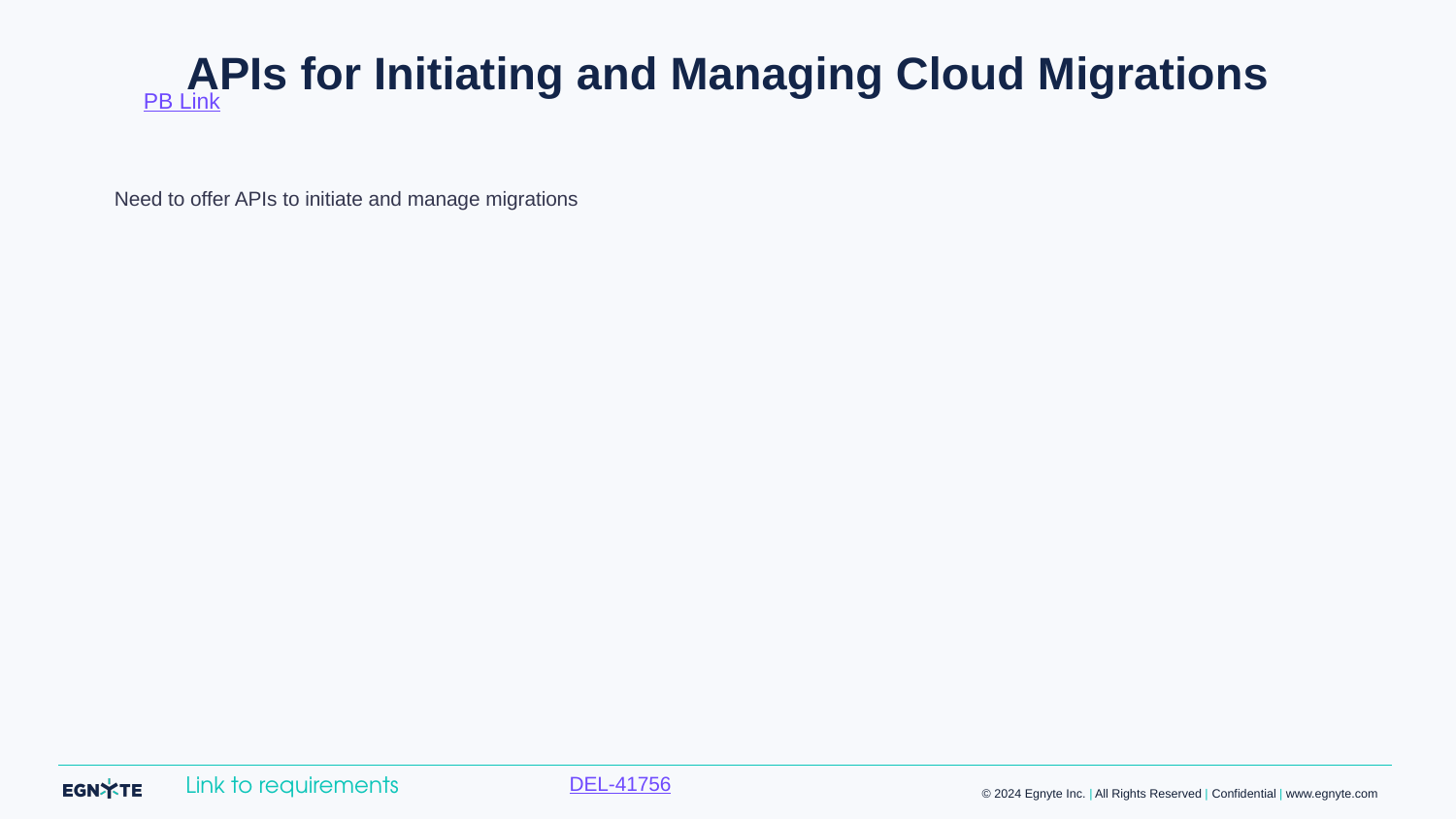

PB Link
# APIs for Initiating and Managing Cloud Migrations

Need to offer APIs to initiate and manage migrations

DEL-41756
Link to requirements